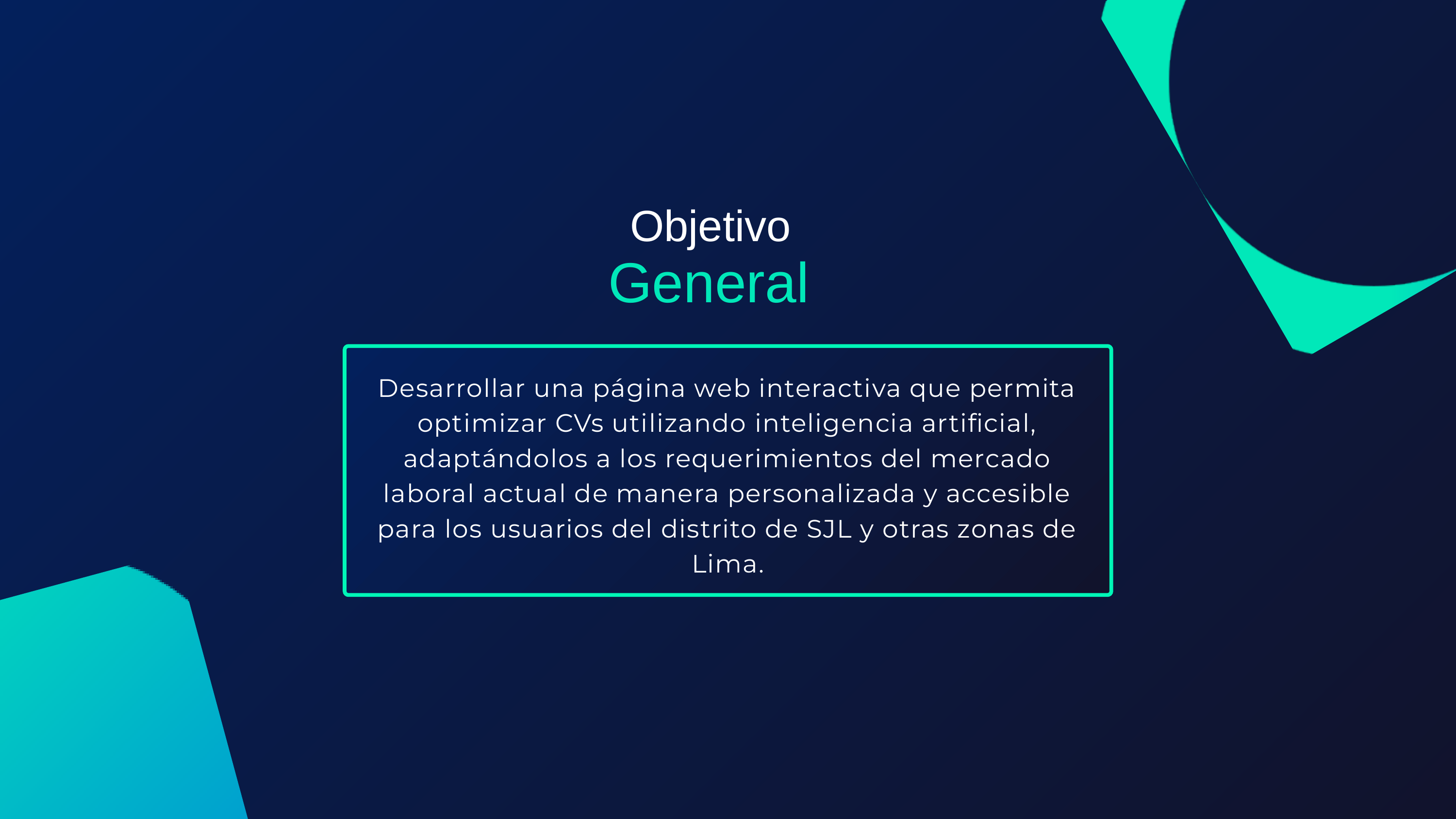

Objetivo
General

Desarrollar una página web interactiva que permita optimizar CVs utilizando inteligencia artificial, adaptándolos a los requerimientos del mercado laboral actual de manera personalizada y accesible para los usuarios del distrito de SJL y otras zonas de Lima.